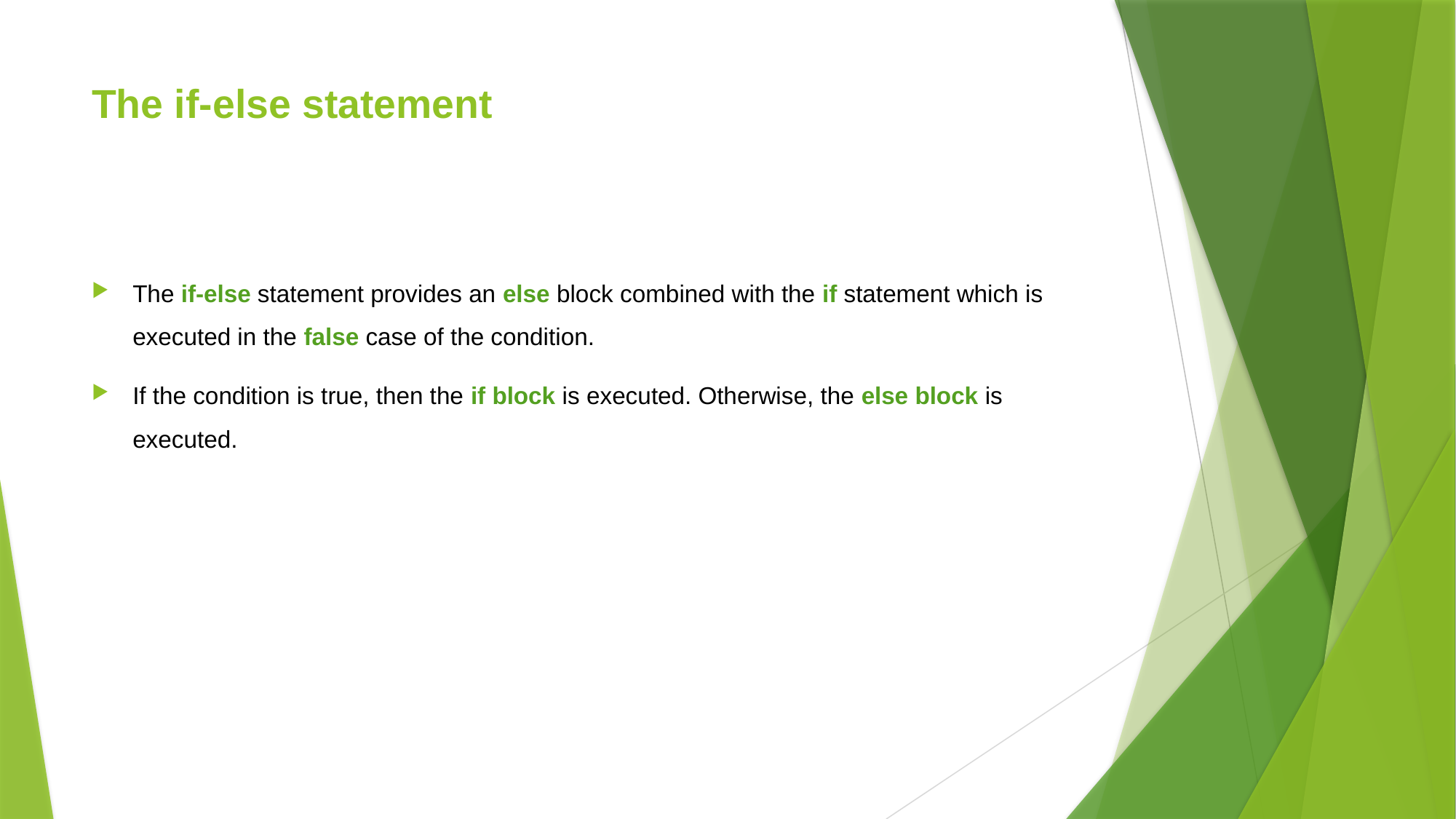

# The if-else statement
The if-else statement provides an else block combined with the if statement which is executed in the false case of the condition.
If the condition is true, then the if block is executed. Otherwise, the else block is executed.